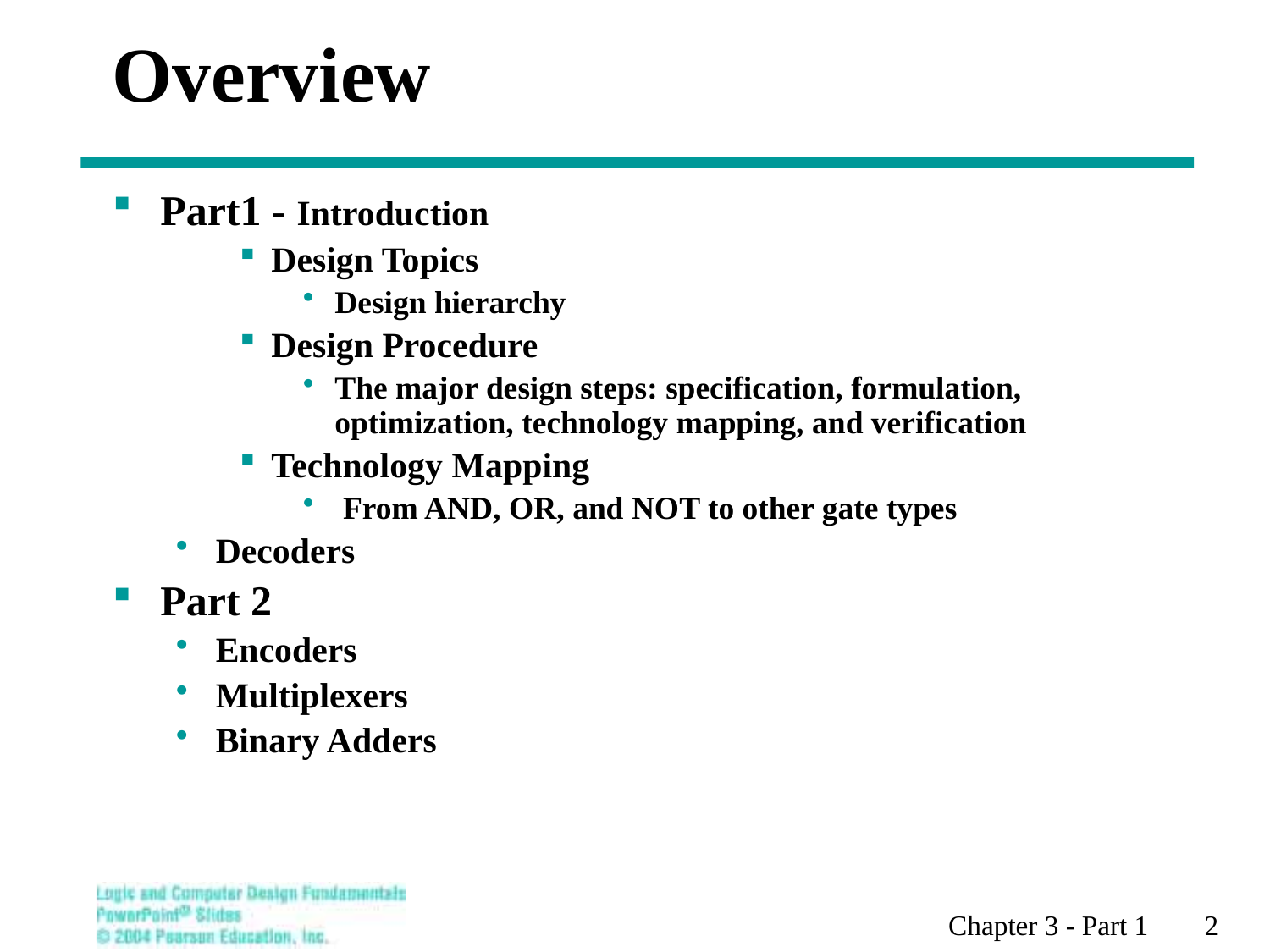

# Overview
Part1 - Introduction
Design Topics
Design hierarchy
Design Procedure
The major design steps: specification, formulation, optimization, technology mapping, and verification
Technology Mapping
 From AND, OR, and NOT to other gate types
Decoders
Part 2
Encoders
Multiplexers
Binary Adders

Chapter 3 - Part 1        2